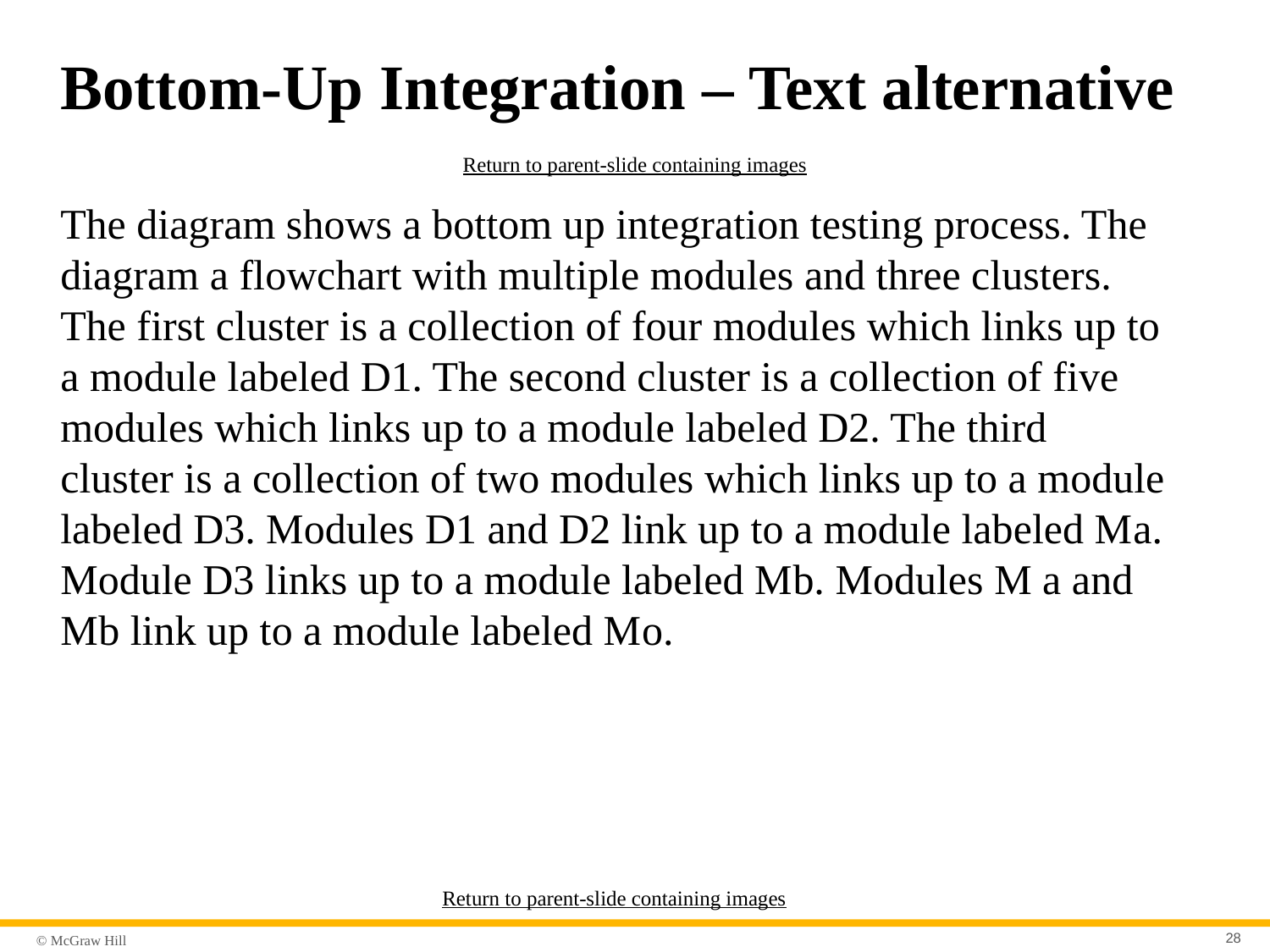

# Bottom-Up Integration – Text alternative
Return to parent-slide containing images
The diagram shows a bottom up integration testing process. The diagram a flowchart with multiple modules and three clusters. The first cluster is a collection of four modules which links up to a module labeled D1. The second cluster is a collection of five modules which links up to a module labeled D2. The third cluster is a collection of two modules which links up to a module labeled D3. Modules D1 and D2 link up to a module labeled M a. Module D3 links up to a module labeled M b. Modules M a and M b link up to a module labeled M o.
Return to parent-slide containing images
28